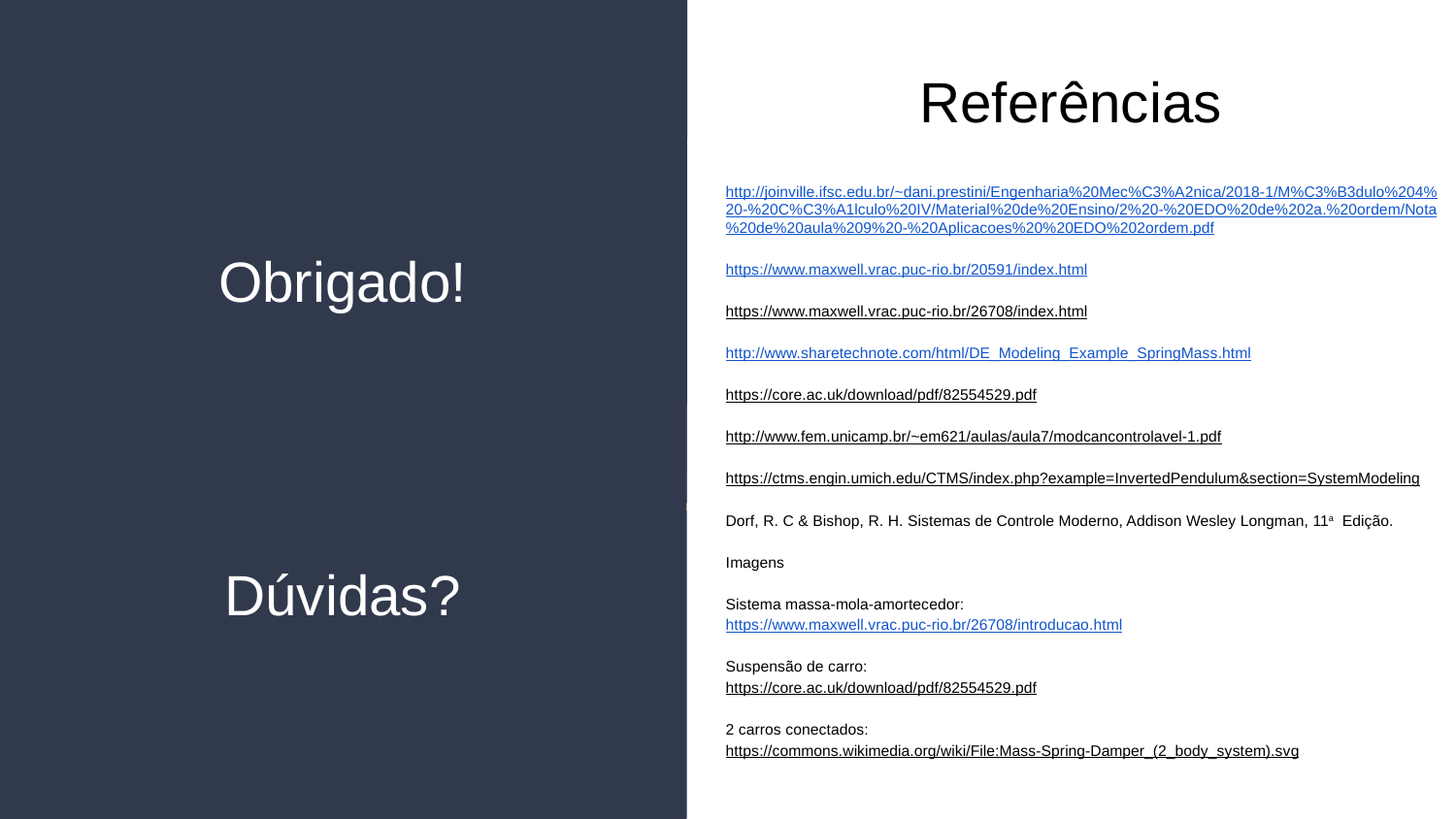

# Referências
http://joinville.ifsc.edu.br/~dani.prestini/Engenharia%20Mec%C3%A2nica/2018-1/M%C3%B3dulo%204%20-%20C%C3%A1lculo%20IV/Material%20de%20Ensino/2%20-%20EDO%20de%202a.%20ordem/Nota%20de%20aula%209%20-%20Aplicacoes%20%20EDO%202ordem.pdf

https://www.maxwell.vrac.puc-rio.br/20591/index.html

https://www.maxwell.vrac.puc-rio.br/26708/index.html

http://www.sharetechnote.com/html/DE_Modeling_Example_SpringMass.html

https://core.ac.uk/download/pdf/82554529.pdf

http://www.fem.unicamp.br/~em621/aulas/aula7/modcancontrolavel-1.pdf

https://ctms.engin.umich.edu/CTMS/index.php?example=InvertedPendulum&section=SystemModeling

Dorf, R. C & Bishop, R. H. Sistemas de Controle Moderno, Addison Wesley Longman, 11a  Edição.

Imagens

Sistema massa-mola-amortecedor:
https://www.maxwell.vrac.puc-rio.br/26708/introducao.html

Suspensão de carro:
https://core.ac.uk/download/pdf/82554529.pdf

2 carros conectados:
https://commons.wikimedia.org/wiki/File:Mass-Spring-Damper_(2_body_system).svg

Obrigado!

Dúvidas?